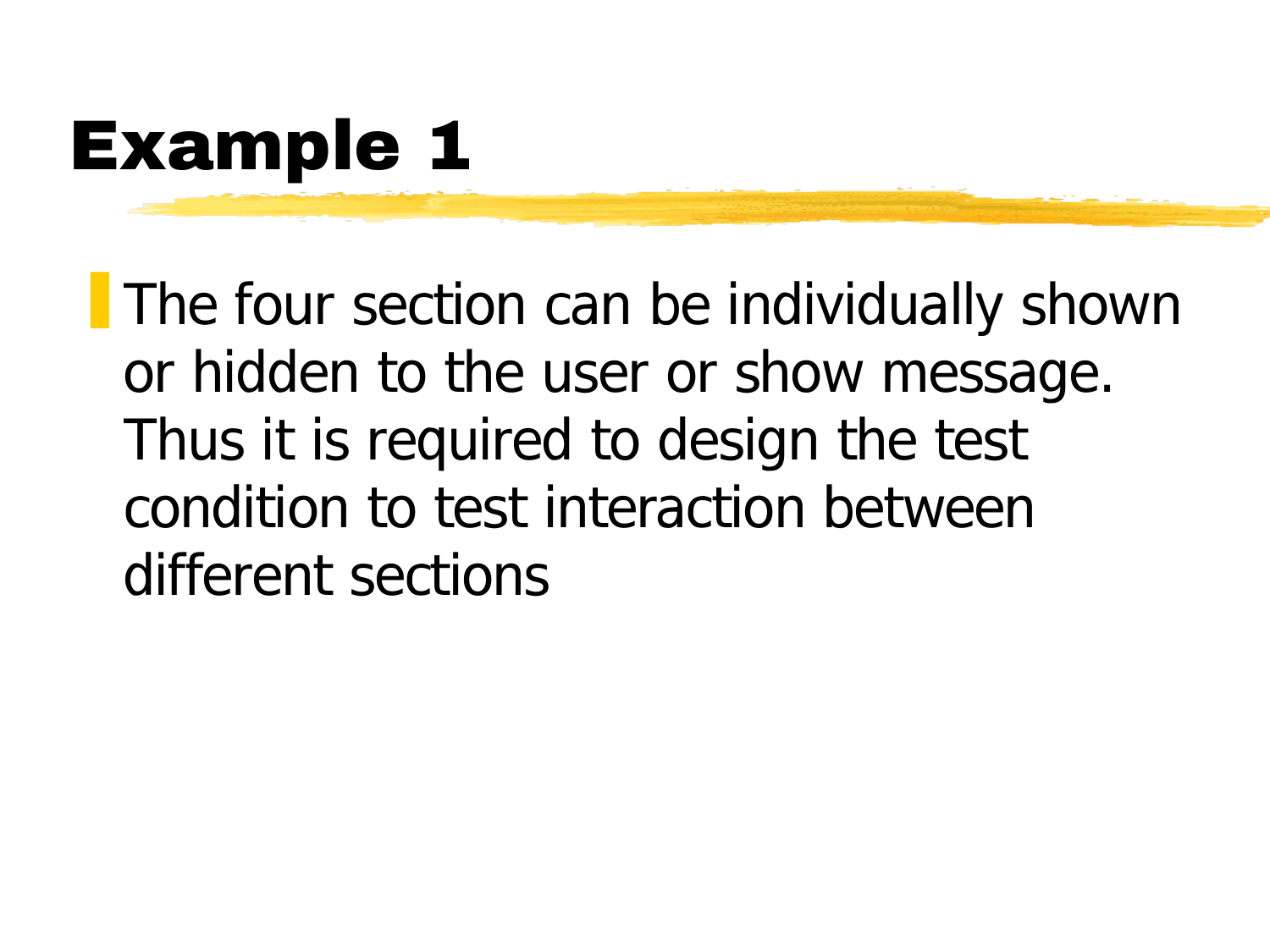

# Example 1
The four section can be individually shown or hidden to the user or show message. Thus it is required to design the test condition to test interaction between different sections